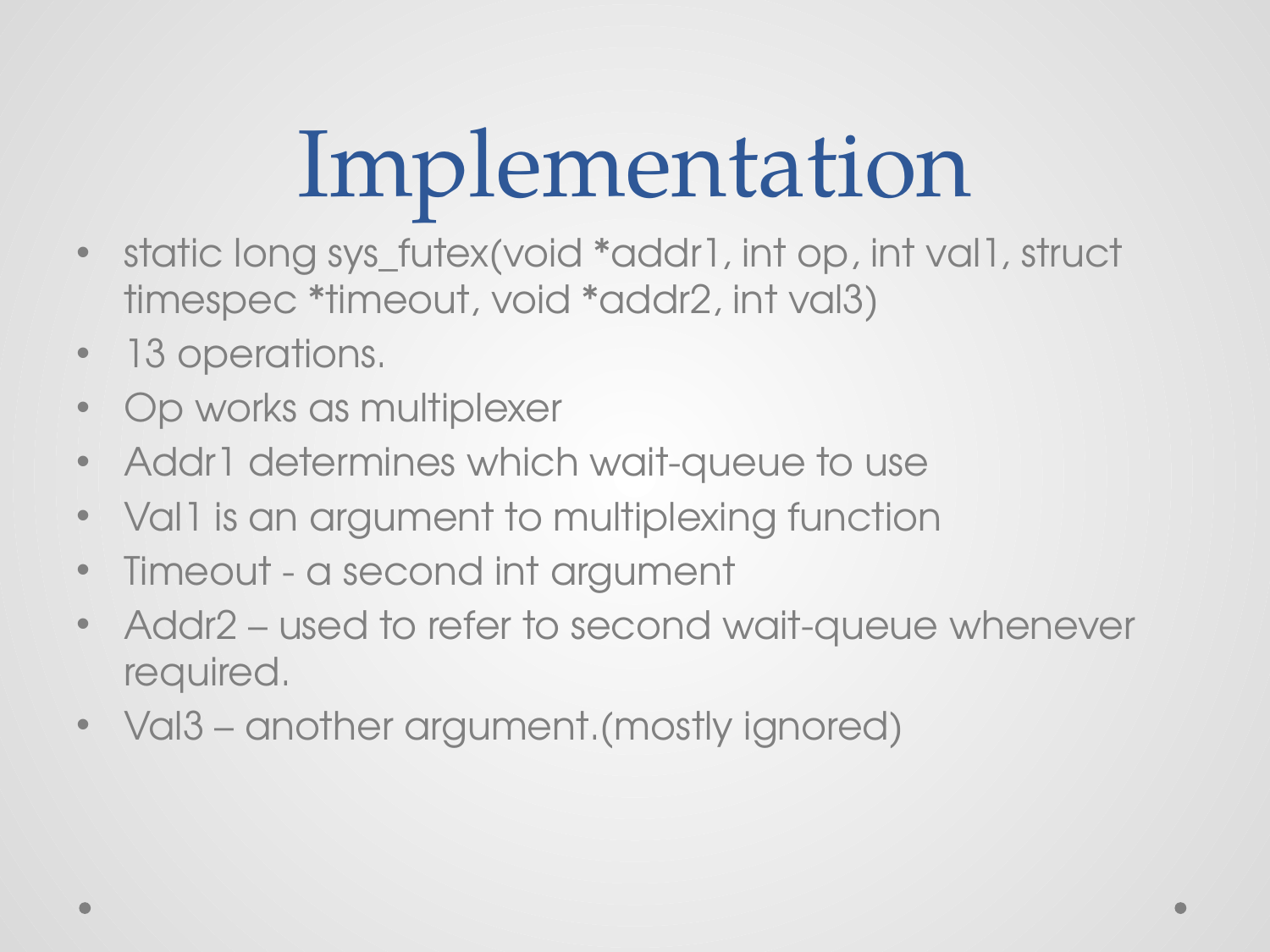

# Implementation
static long sys_futex(void *addr1, int op, int val1, struct timespec *timeout, void *addr2, int val3)
13 operations.
Op works as multiplexer
Addr1 determines which wait-queue to use
Val1 is an argument to multiplexing function
Timeout - a second int argument
Addr2 – used to refer to second wait-queue whenever required.
Val3 – another argument.(mostly ignored)